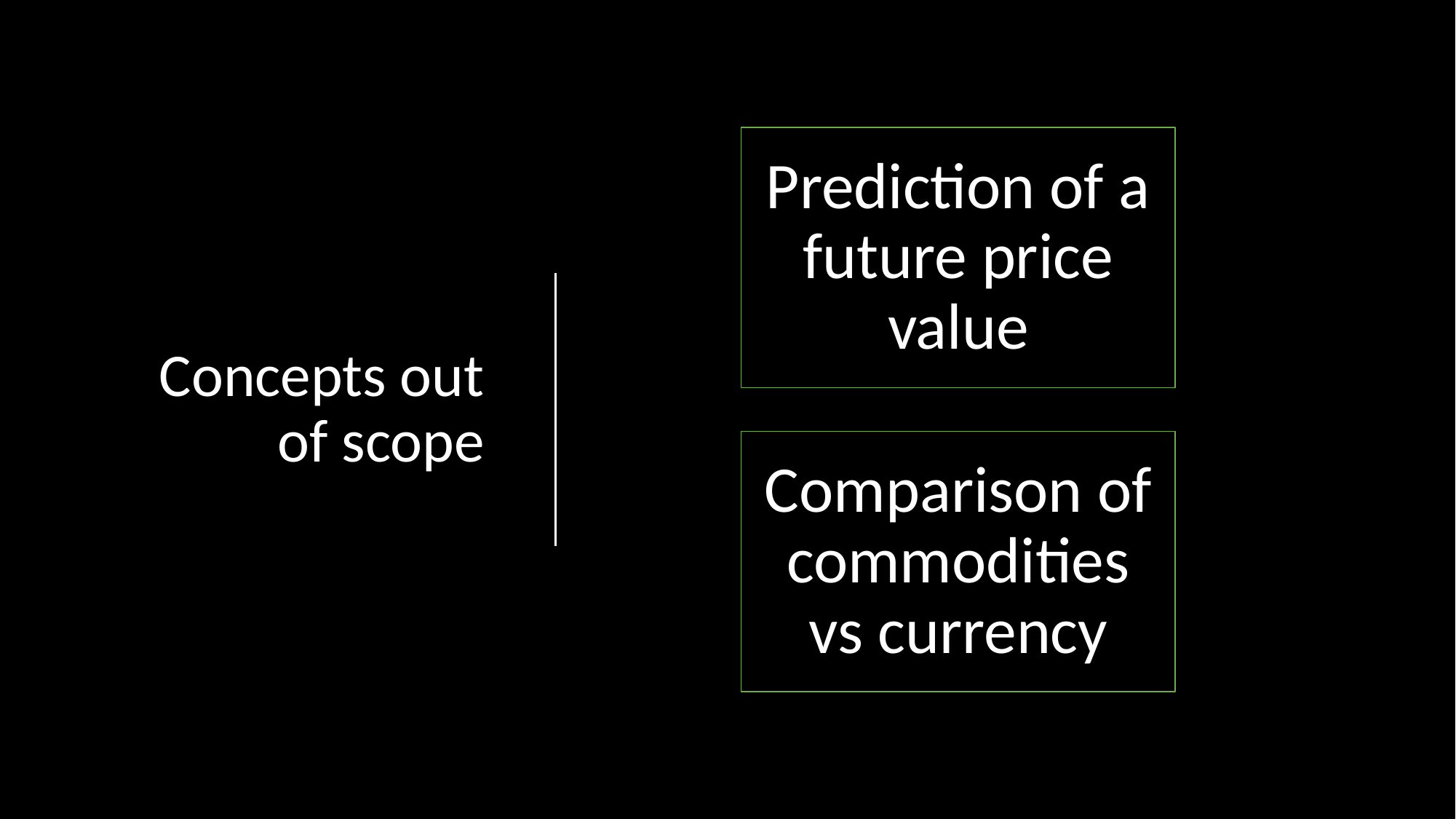

# Concepts out of scope
Prediction of a future price value
Comparison of commodities vs currency
5